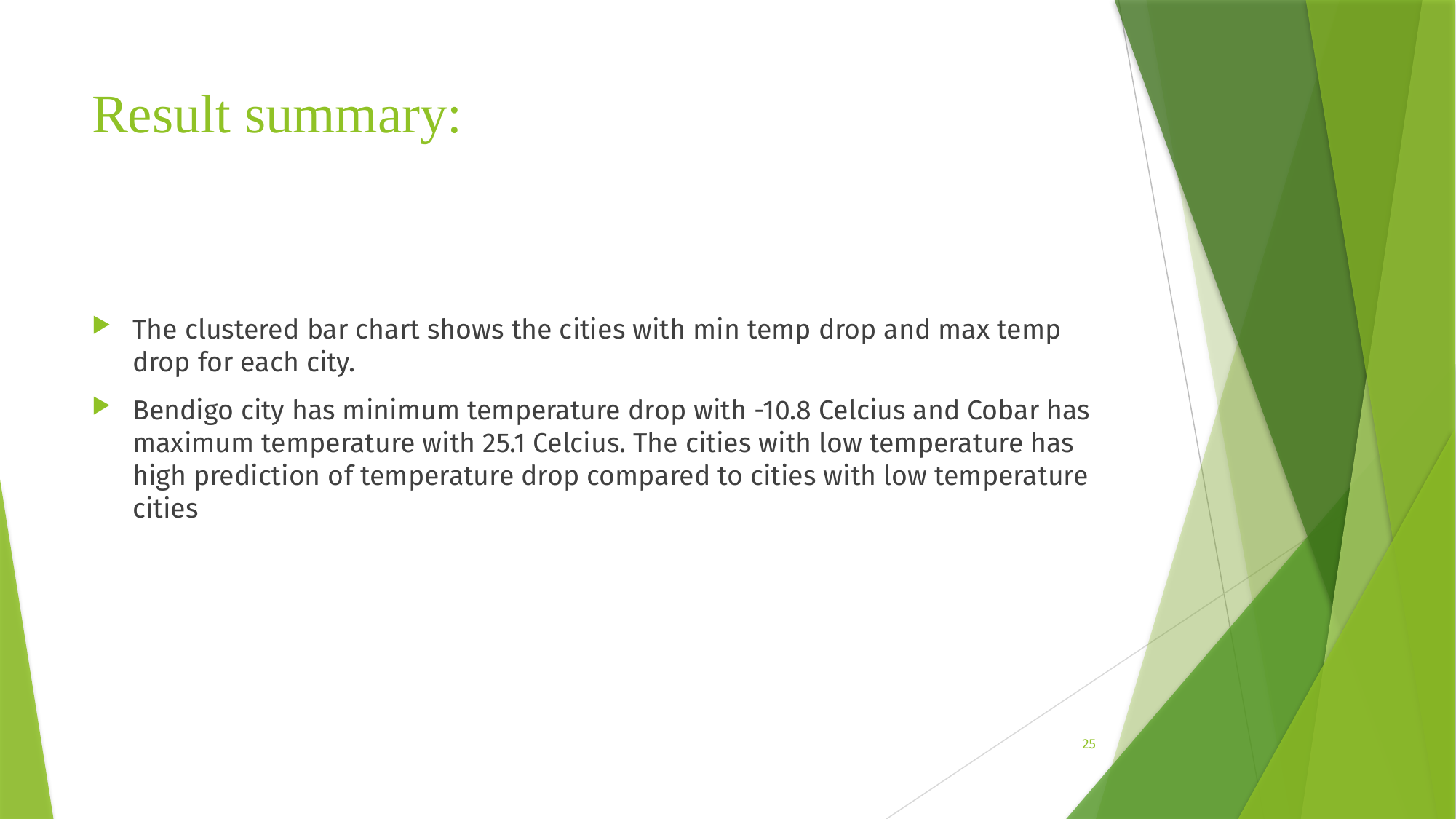

# Result summary:

The clustered bar chart shows the cities with min temp drop and max temp drop for each city.
Bendigo city has minimum temperature drop with -10.8 Celcius and Cobar has maximum temperature with 25.1 Celcius. The cities with low temperature has high prediction of temperature drop compared to cities with low temperature cities
25